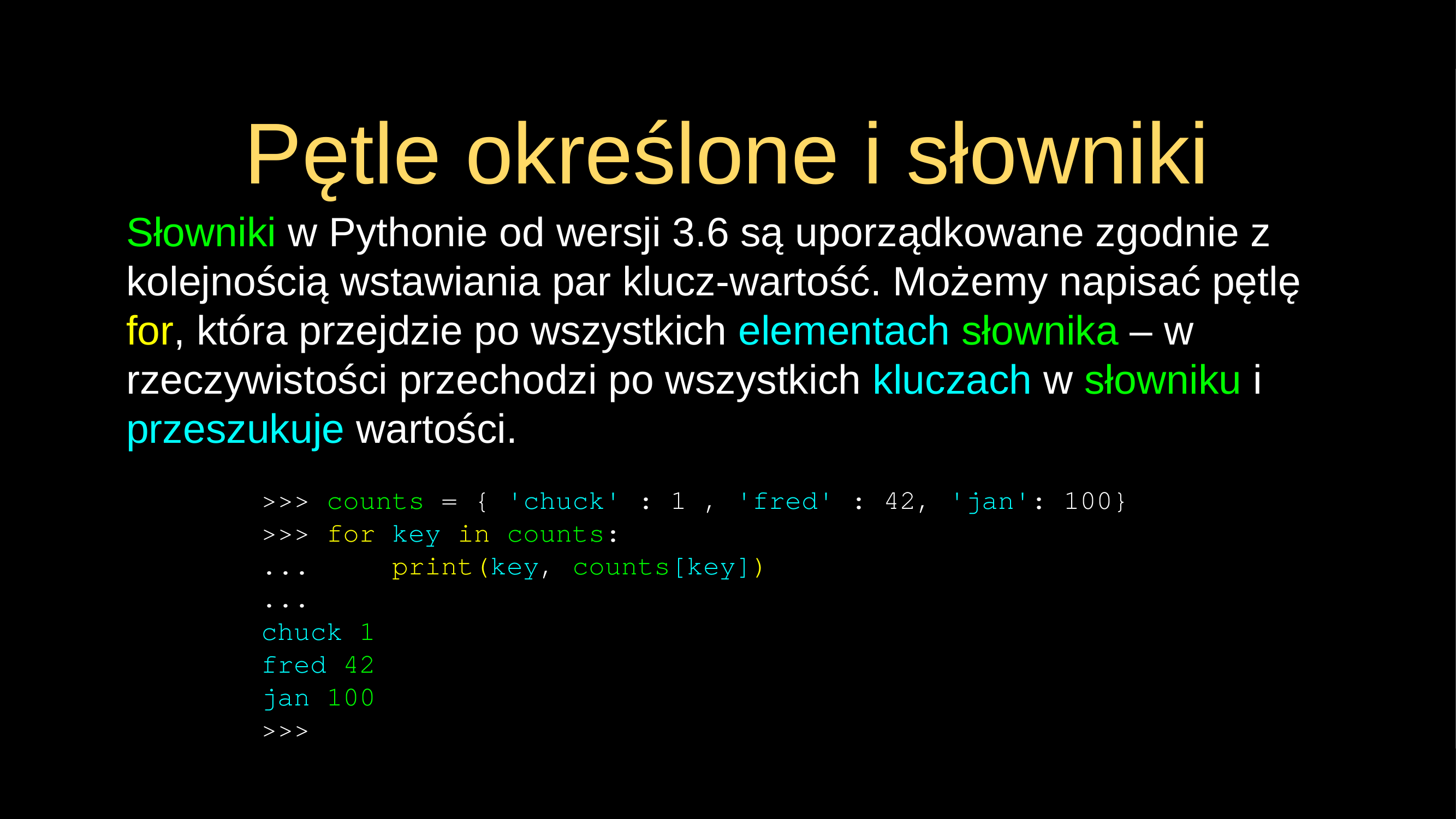

# Pętle określone i słowniki
Słowniki w Pythonie od wersji 3.6 są uporządkowane zgodnie z kolejnością wstawiania par klucz-wartość. Możemy napisać pętlę for, która przejdzie po wszystkich elementach słownika – w rzeczywistości przechodzi po wszystkich kluczach w słowniku i przeszukuje wartości.
>>> counts = { 'chuck' : 1 , 'fred' : 42, 'jan': 100}
>>> for key in counts:
...     print(key, counts[key])
...
chuck 1
fred 42
jan 100
>>>